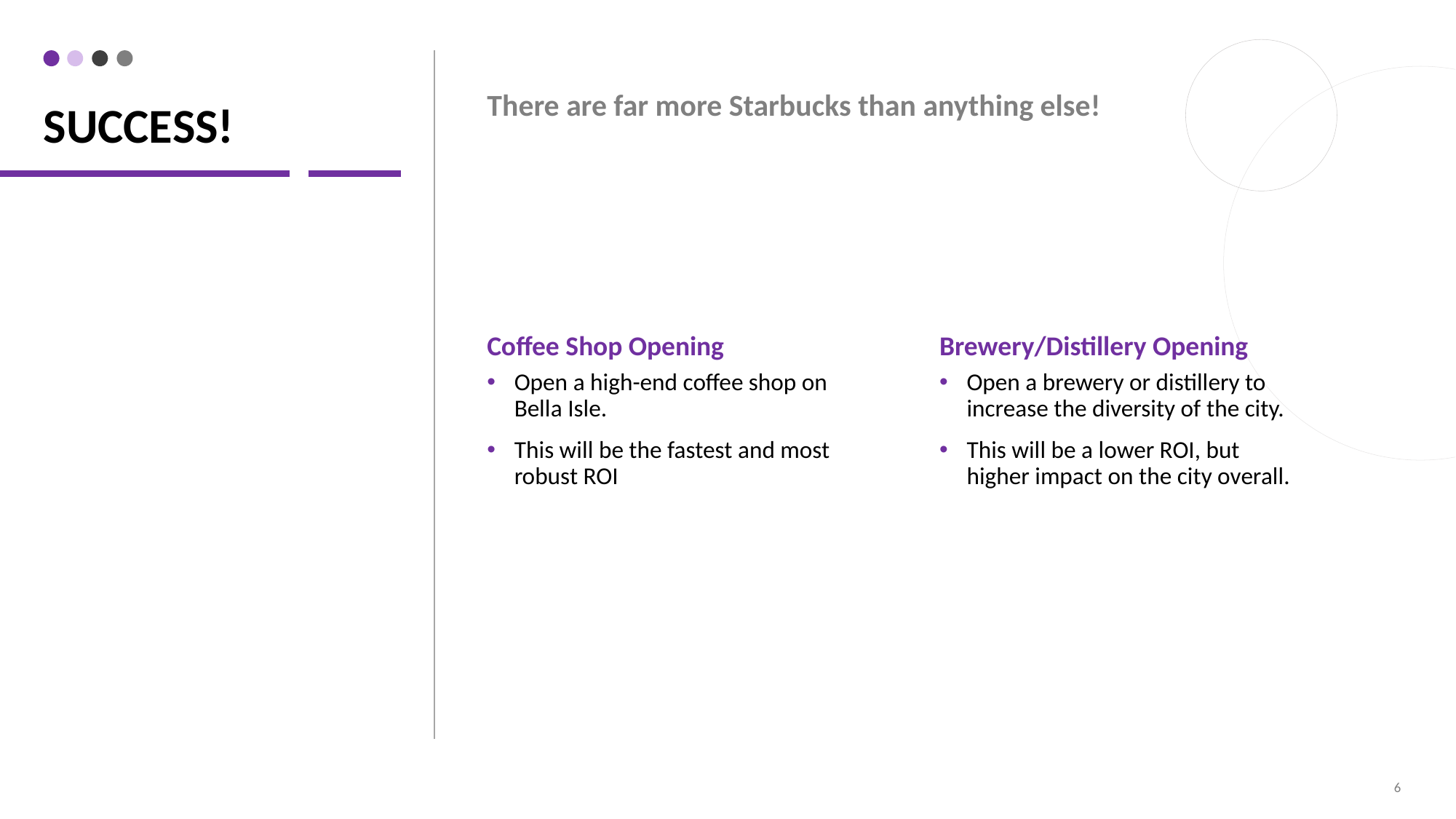

# SUCCESS!
There are far more Starbucks than anything else!
Coffee Shop Opening
Brewery/Distillery Opening
Open a high-end coffee shop on Bella Isle.
This will be the fastest and most robust ROI
Open a brewery or distillery to increase the diversity of the city.
This will be a lower ROI, but higher impact on the city overall.

6